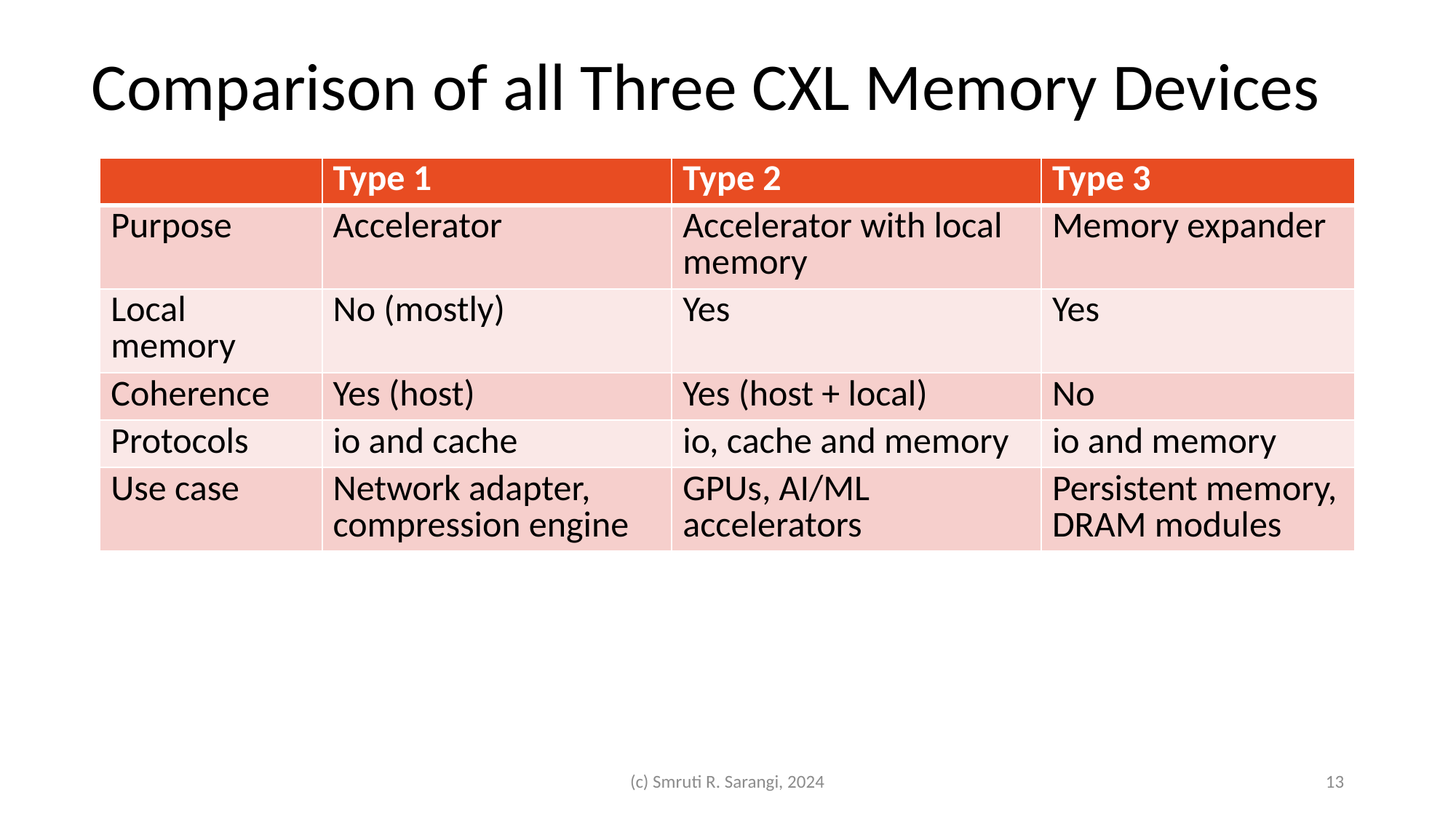

# Comparison of all Three CXL Memory Devices
|  | Type 1 | Type 2 | Type 3 |
| --- | --- | --- | --- |
| Purpose | Accelerator | Accelerator with local memory | Memory expander |
| Local memory | No (mostly) | Yes | Yes |
| Coherence | Yes (host) | Yes (host + local) | No |
| Protocols | io and cache | io, cache and memory | io and memory |
| Use case | Network adapter, compression engine | GPUs, AI/ML accelerators | Persistent memory, DRAM modules |
(c) Smruti R. Sarangi, 2024
13